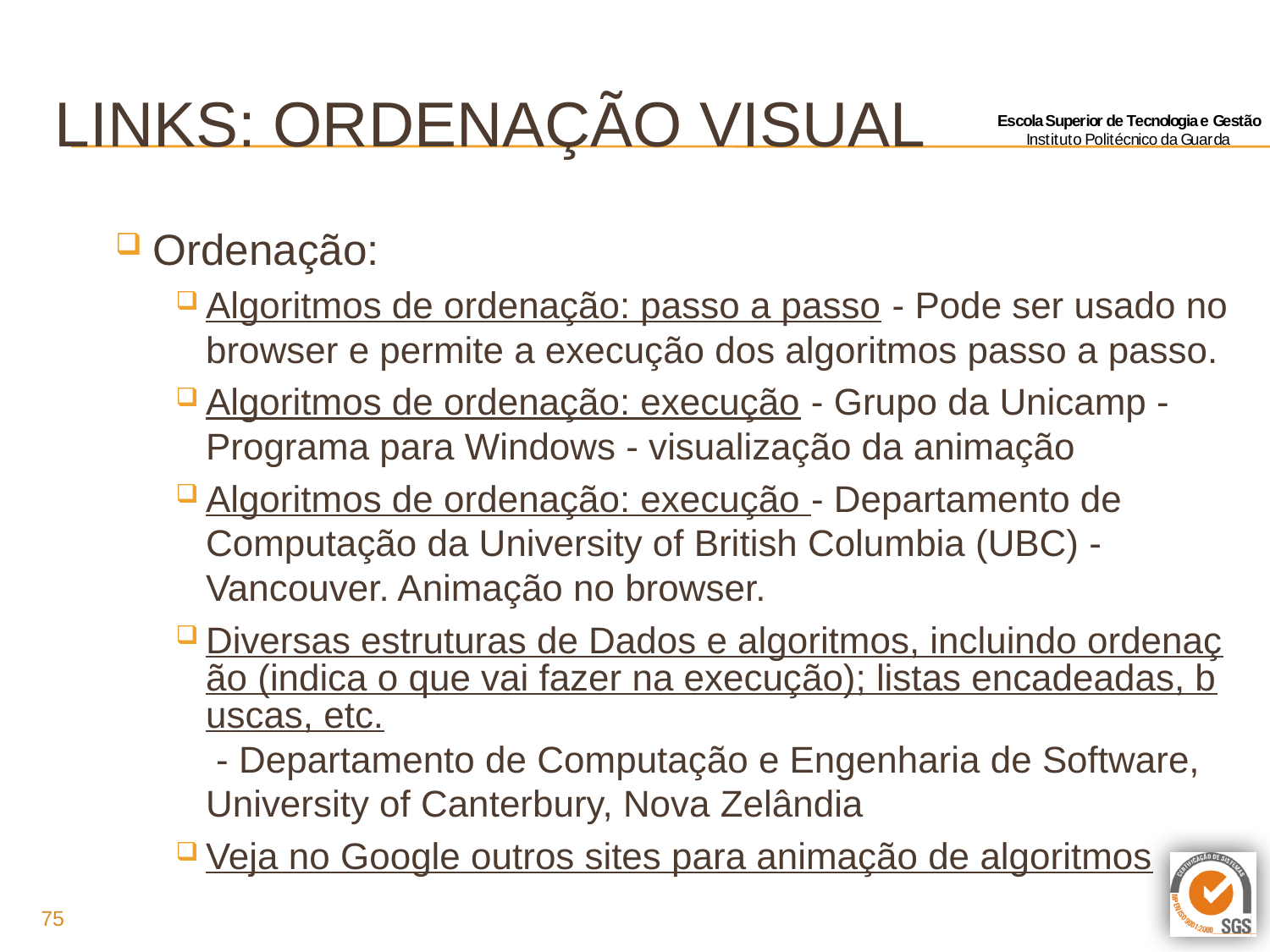

# Links: ordenação visual
Ordenação:
Algoritmos de ordenação: passo a passo - Pode ser usado no browser e permite a execução dos algoritmos passo a passo.
Algoritmos de ordenação: execução - Grupo da Unicamp - Programa para Windows - visualização da animação
Algoritmos de ordenação: execução - Departamento de Computação da University of British Columbia (UBC) - Vancouver. Animação no browser.
Diversas estruturas de Dados e algoritmos, incluindo ordenação (indica o que vai fazer na execução); listas encadeadas, buscas, etc. - Departamento de Computação e Engenharia de Software, University of Canterbury, Nova Zelândia
Veja no Google outros sites para animação de algoritmos

75